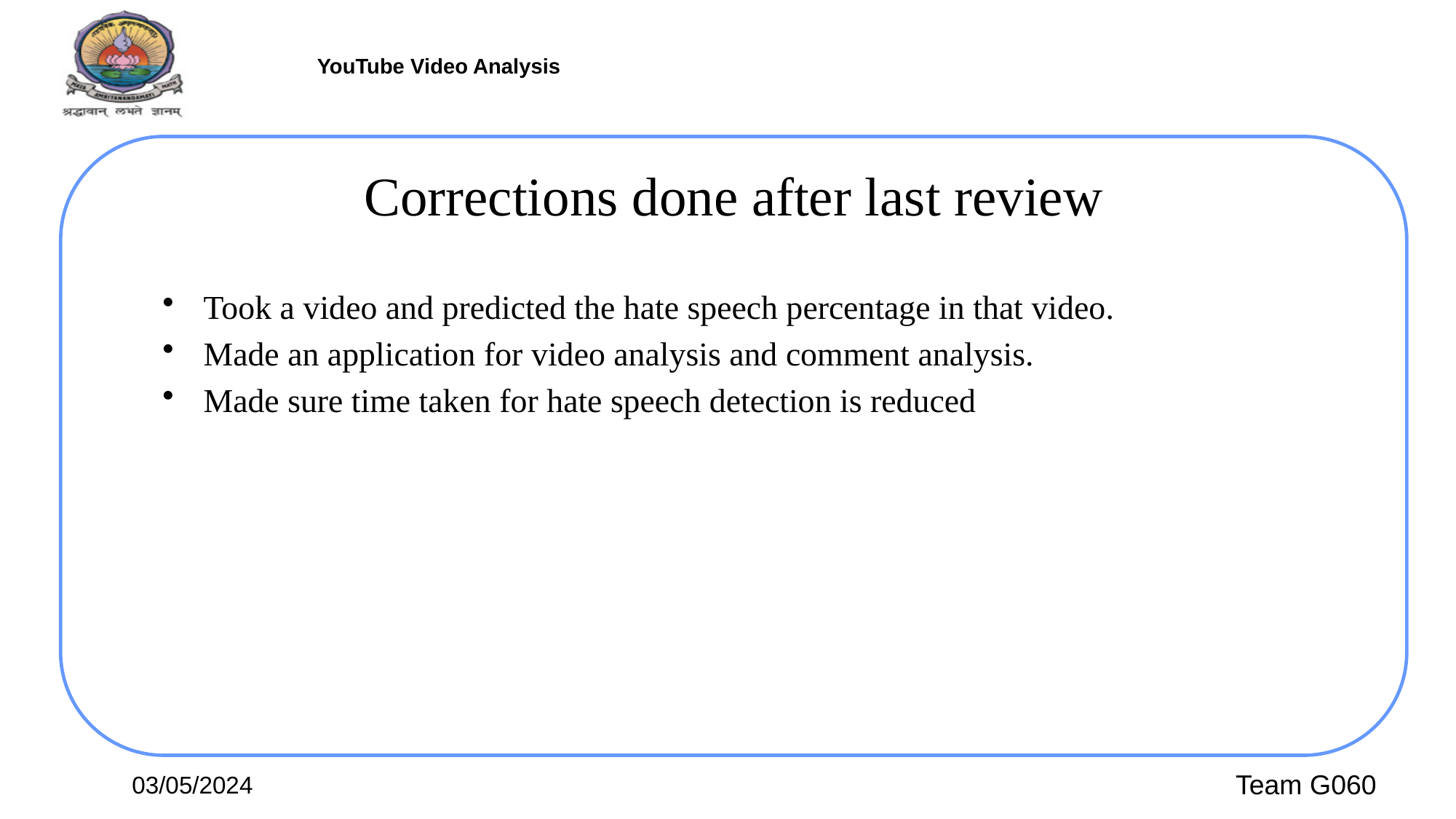

# Corrections done after last review
Took a video and predicted the hate speech percentage in that video.
Made an application for video analysis and comment analysis.
Made sure time taken for hate speech detection is reduced